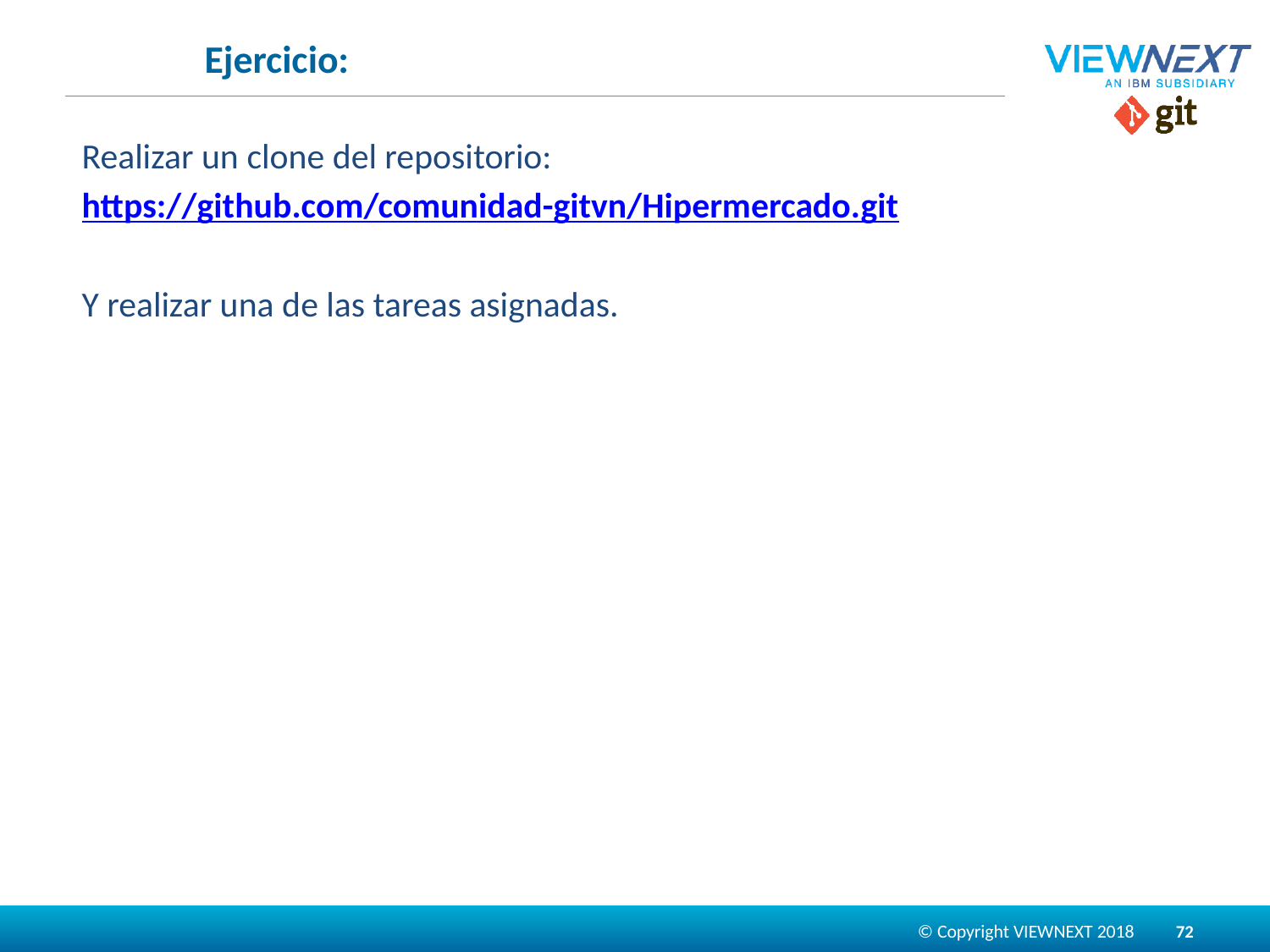

# Ejercicio:
Realizar un clone del repositorio:
https://github.com/comunidad-gitvn/Hipermercado.git

Y realizar una de las tareas asignadas.
72